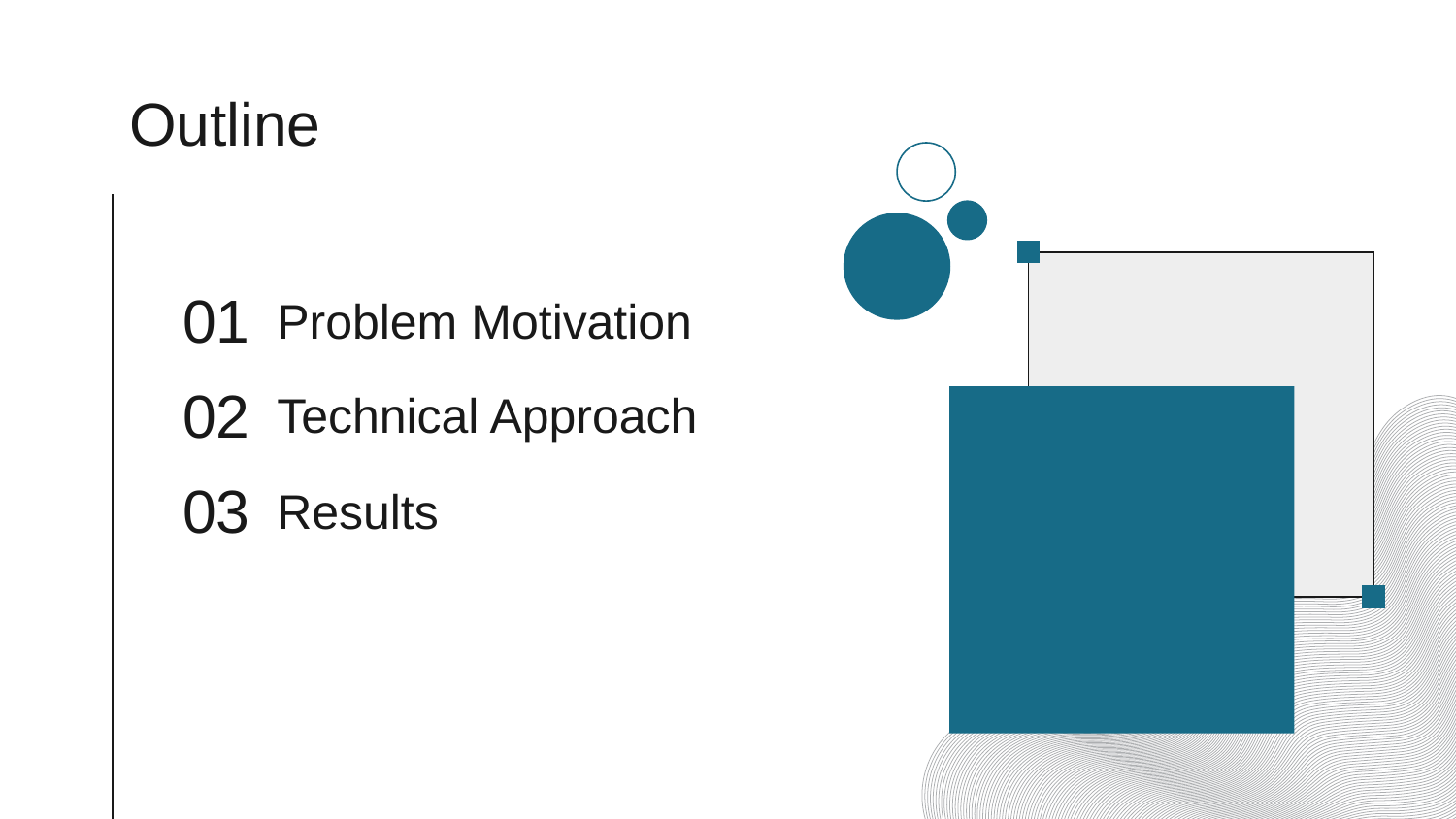

# Outline

01
Problem Motivation
02
Technical Approach

03

Results